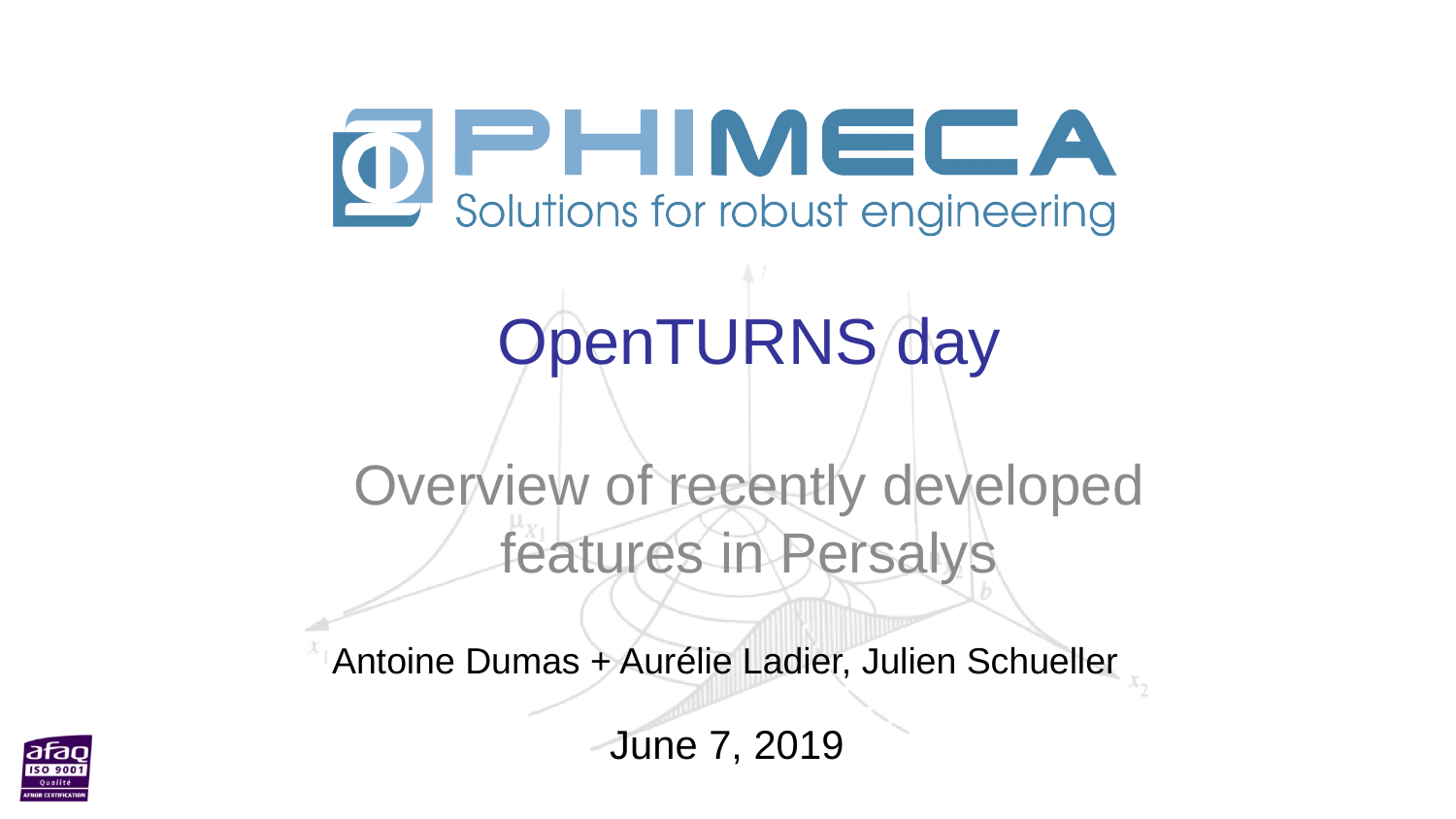

# OpenTURNS day
Overview of recently developed features in Persalys
Antoine Dumas + Aurélie Ladier, Julien Schueller
June 7, 2019